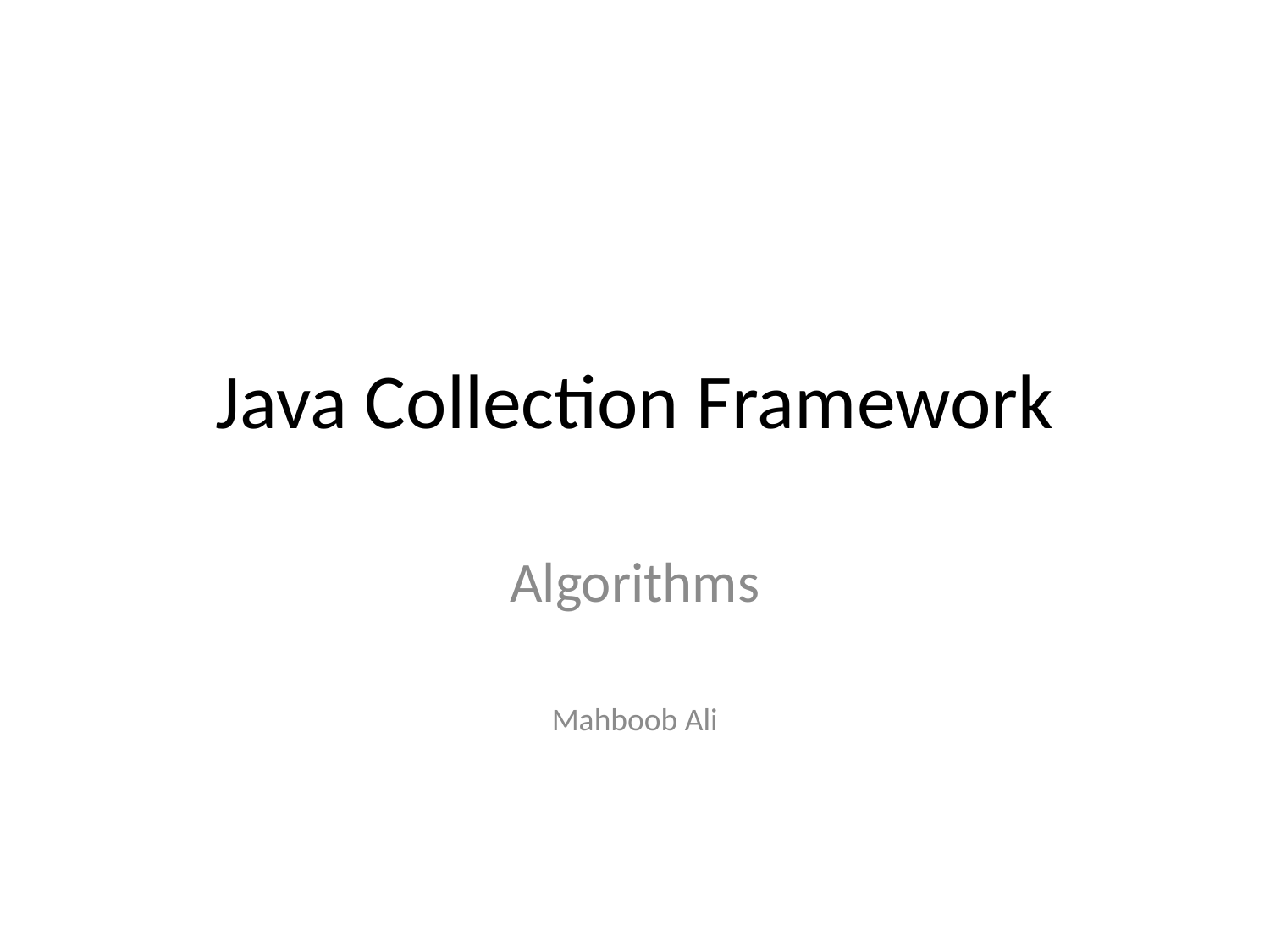

# Java Collection Framework
Algorithms

Mahboob Ali